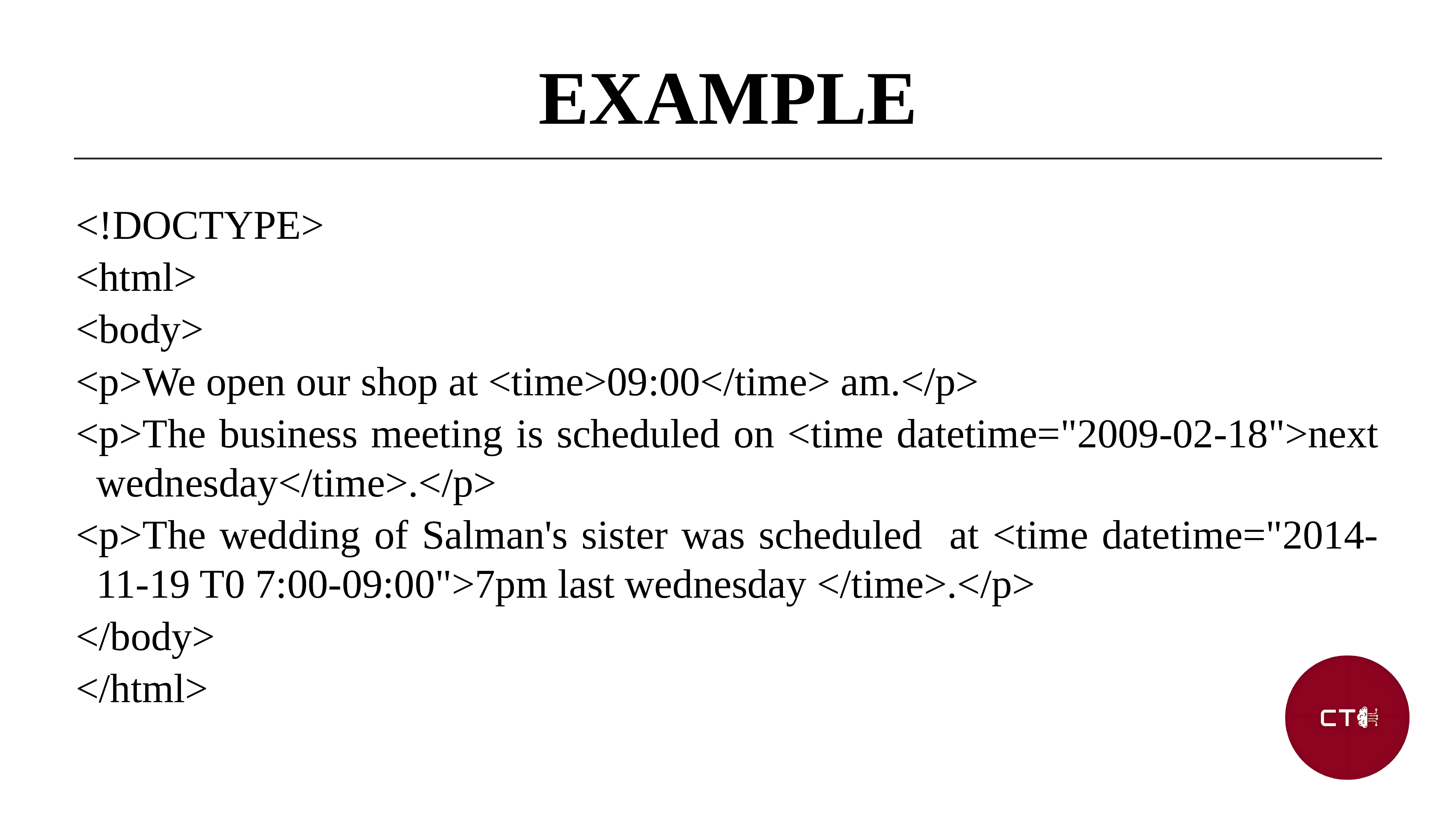

EXAMPLE
<!DOCTYPE>
<html>
<body>
<p>We open our shop at <time>09:00</time> am.</p>
<p>The business meeting is scheduled on <time datetime="2009-02-18">next wednesday</time>.</p>
<p>The wedding of Salman's sister was scheduled  at <time datetime="2014-11-19 T0 7:00-09:00">7pm last wednesday </time>.</p>
</body>
</html>